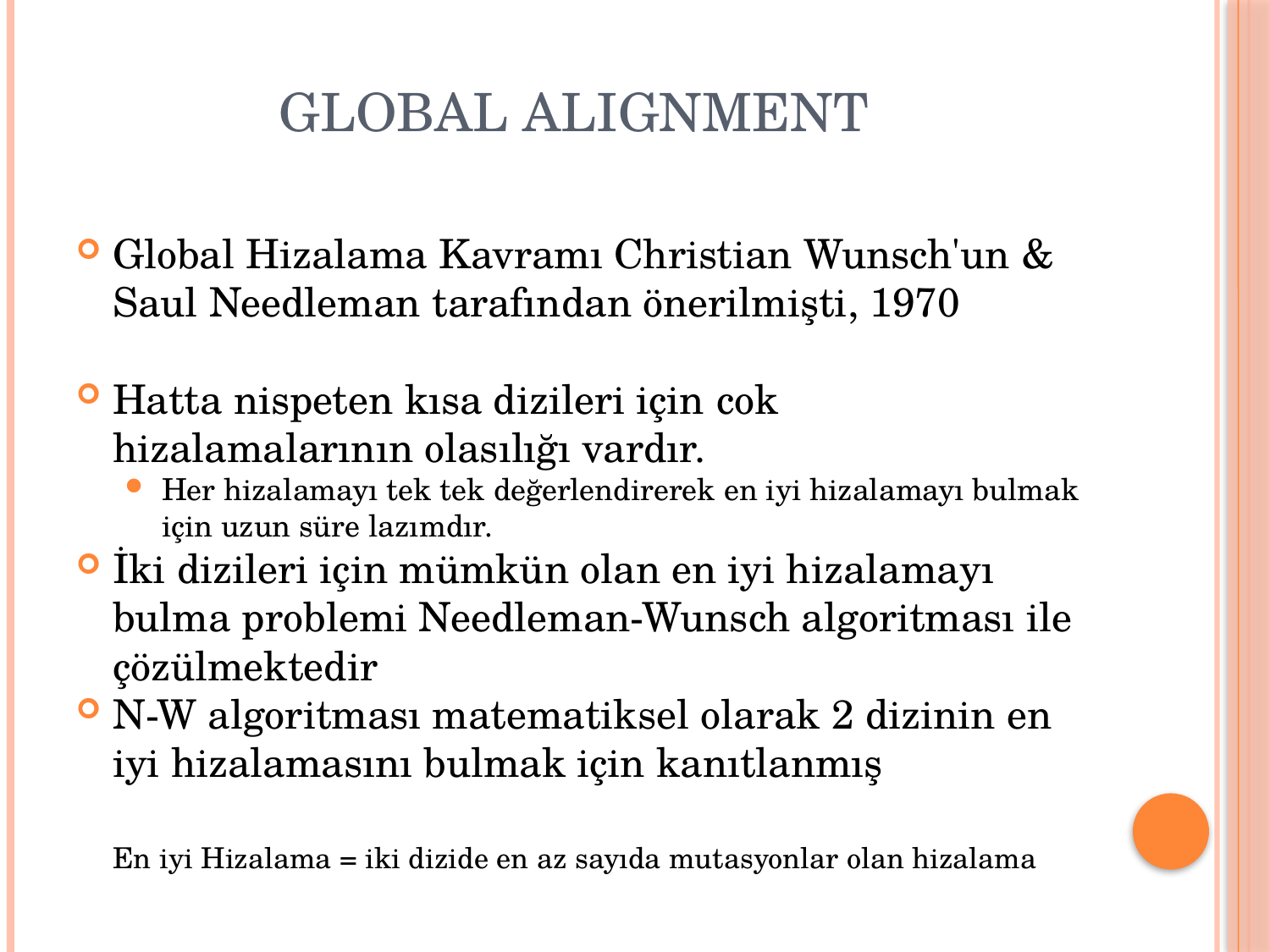

# Global alignment
Global Hizalama Kavramı Christian Wunsch'un & Saul Needleman tarafından önerilmişti, 1970

Hatta nispeten kısa dizileri için cok hizalamalarının olasılığı vardır.
Her hizalamayı tek tek değerlendirerek en iyi hizalamayı bulmak için uzun süre lazımdır.
İki dizileri için mümkün olan en iyi hizalamayı bulma problemi Needleman-Wunsch algoritması ile çözülmektedir
N-W algoritması matematiksel olarak 2 dizinin en iyi hizalamasını bulmak için kanıtlanmış

	En iyi Hizalama = iki dizide en az sayıda mutasyonlar olan hizalama